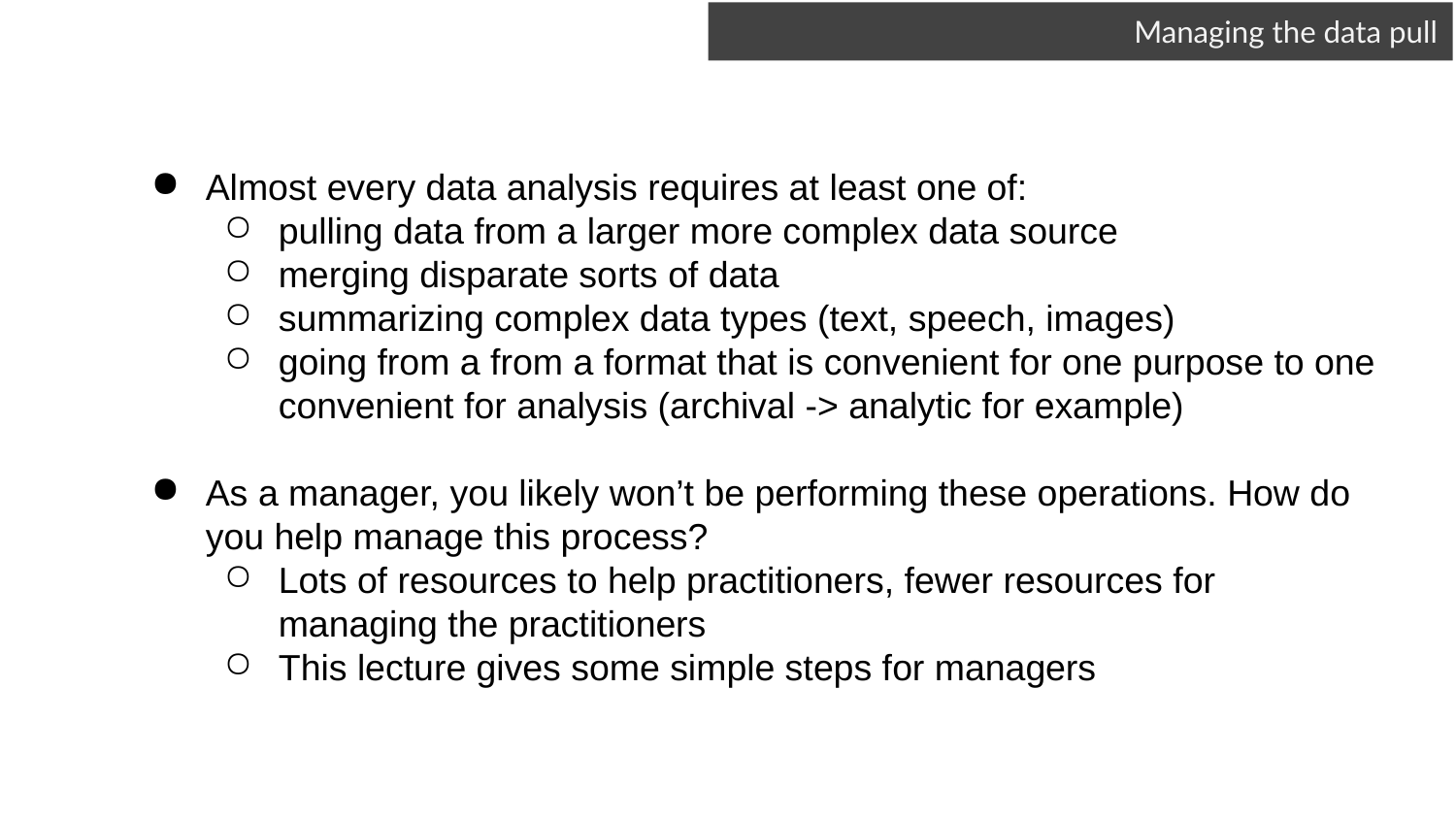

# Managing the data pull
Almost every data analysis requires at least one of:
pulling data from a larger more complex data source
merging disparate sorts of data
summarizing complex data types (text, speech, images)
going from a from a format that is convenient for one purpose to one convenient for analysis (archival -> analytic for example)

As a manager, you likely won’t be performing these operations. How do you help manage this process?
Lots of resources to help practitioners, fewer resources for managing the practitioners
This lecture gives some simple steps for managers